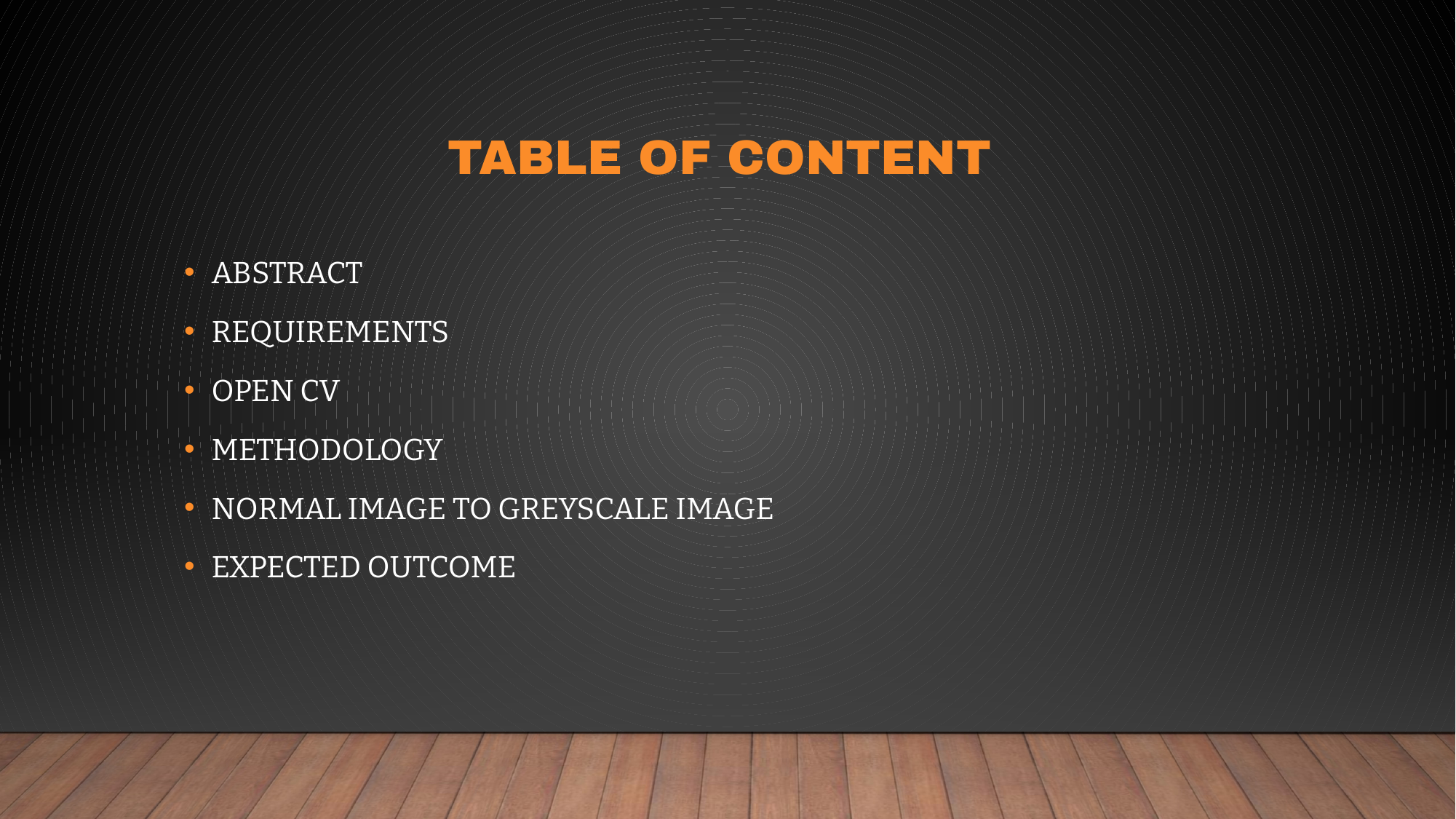

# TABLE OF CONTENT
ABSTRACT
REQUIREMENTS
OPEN CV
METHODOLOGY
NORMAL IMAGE TO GREYSCALE IMAGE
EXPECTED OUTCOME